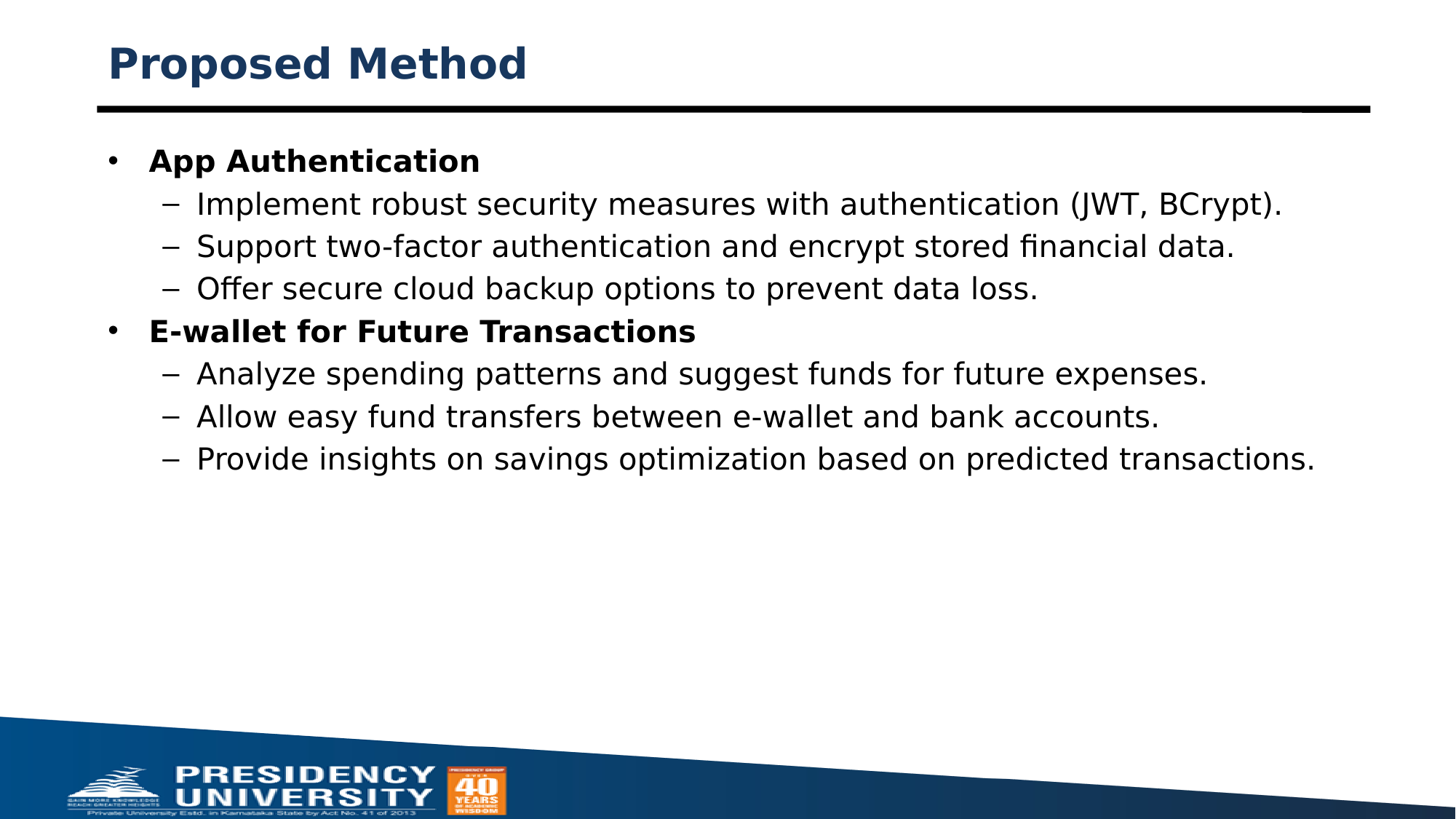

# Proposed Method
App Authentication
Implement robust security measures with authentication (JWT, BCrypt).
Support two-factor authentication and encrypt stored financial data.
Offer secure cloud backup options to prevent data loss.
E-wallet for Future Transactions
Analyze spending patterns and suggest funds for future expenses.
Allow easy fund transfers between e-wallet and bank accounts.
Provide insights on savings optimization based on predicted transactions.